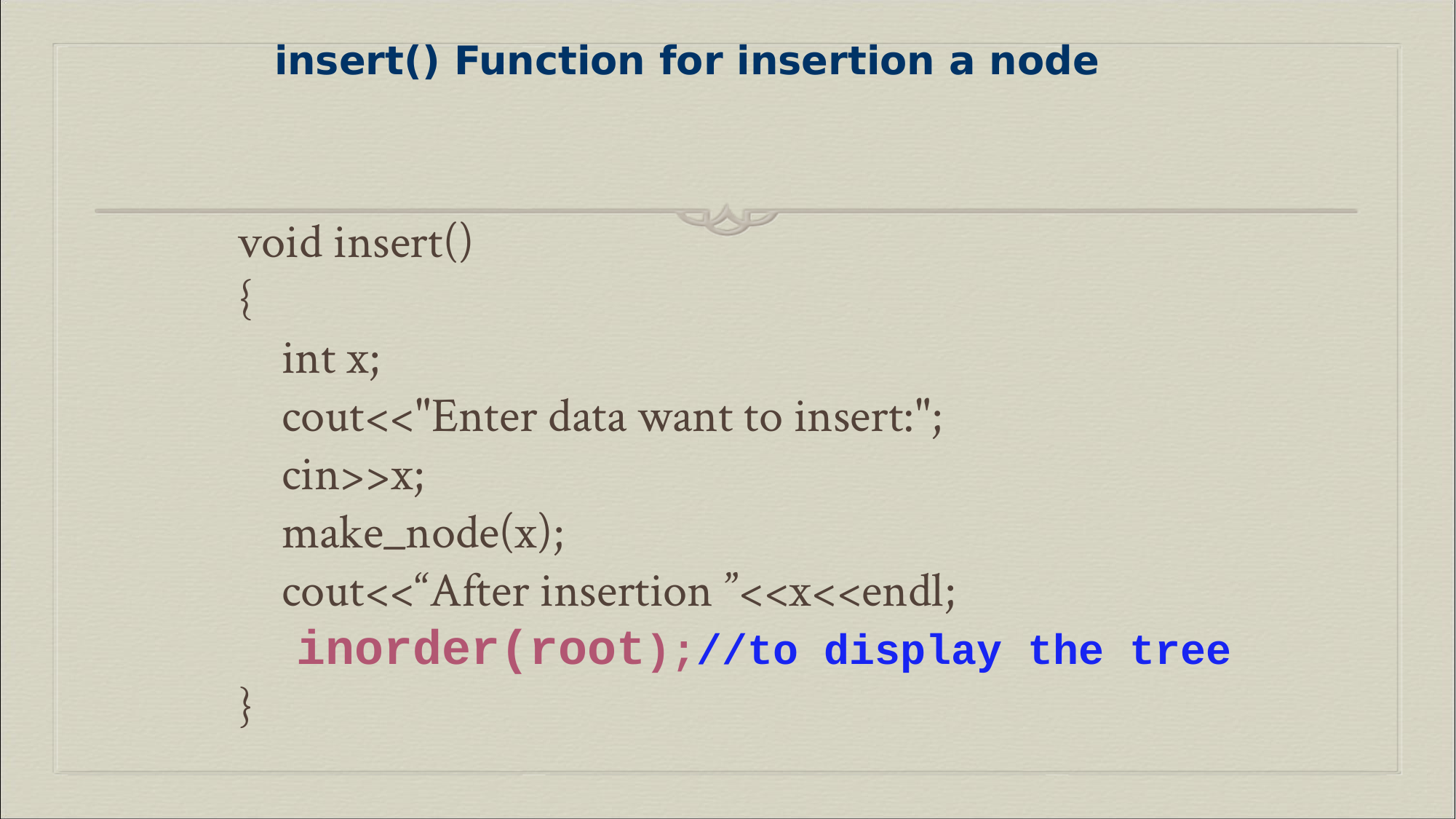

insert() Function for insertion a node
# void insert() { int x; cout<<"Enter data want to insert:"; cin>>x; make_node(x); cout<<“After insertion ”<<x<<endl; inorder(root);//to display the tree }